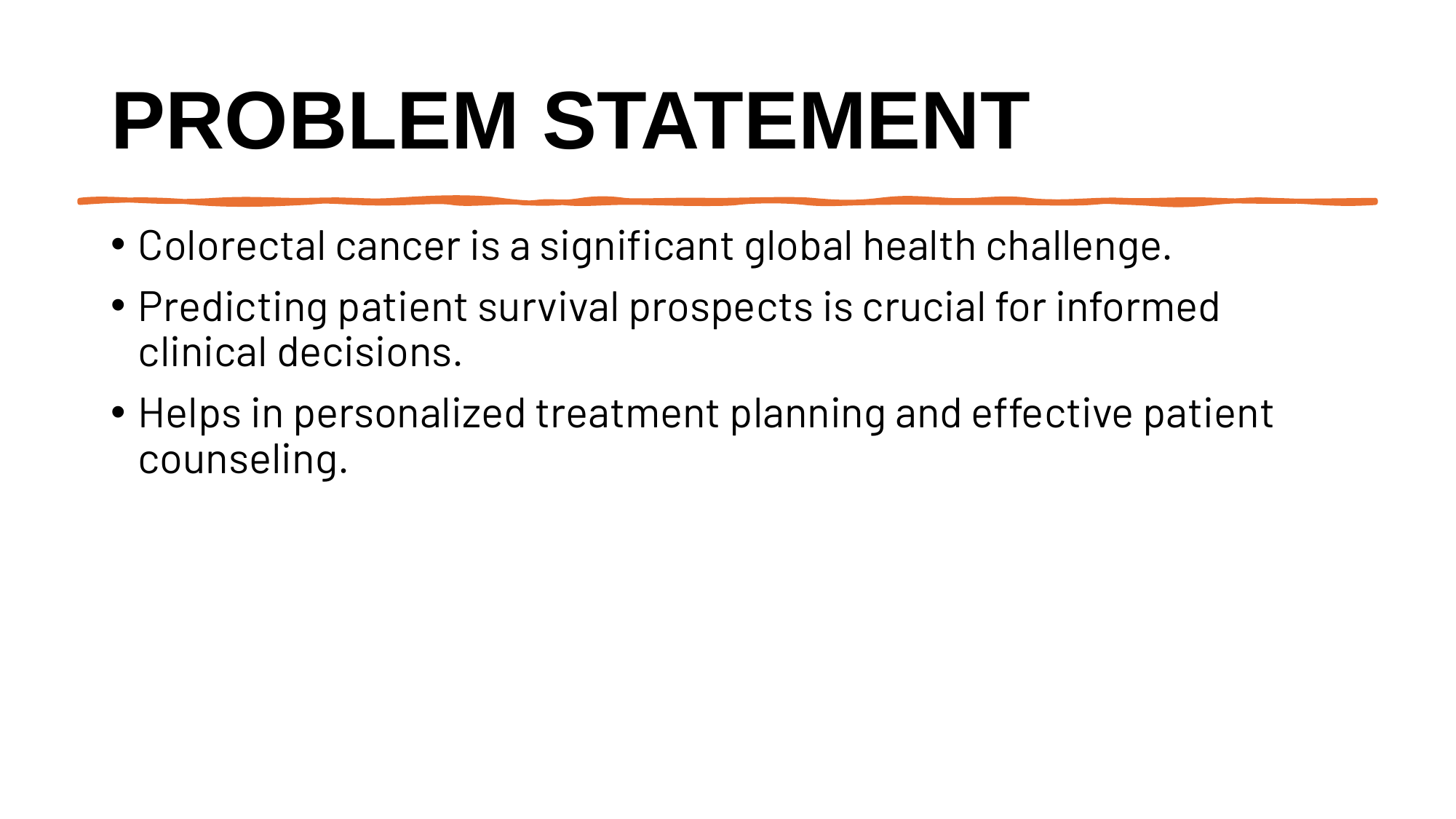

# Problem Statement

Colorectal cancer is a significant global health challenge.
Predicting patient survival prospects is crucial for informed clinical decisions.
Helps in personalized treatment planning and effective patient counseling.